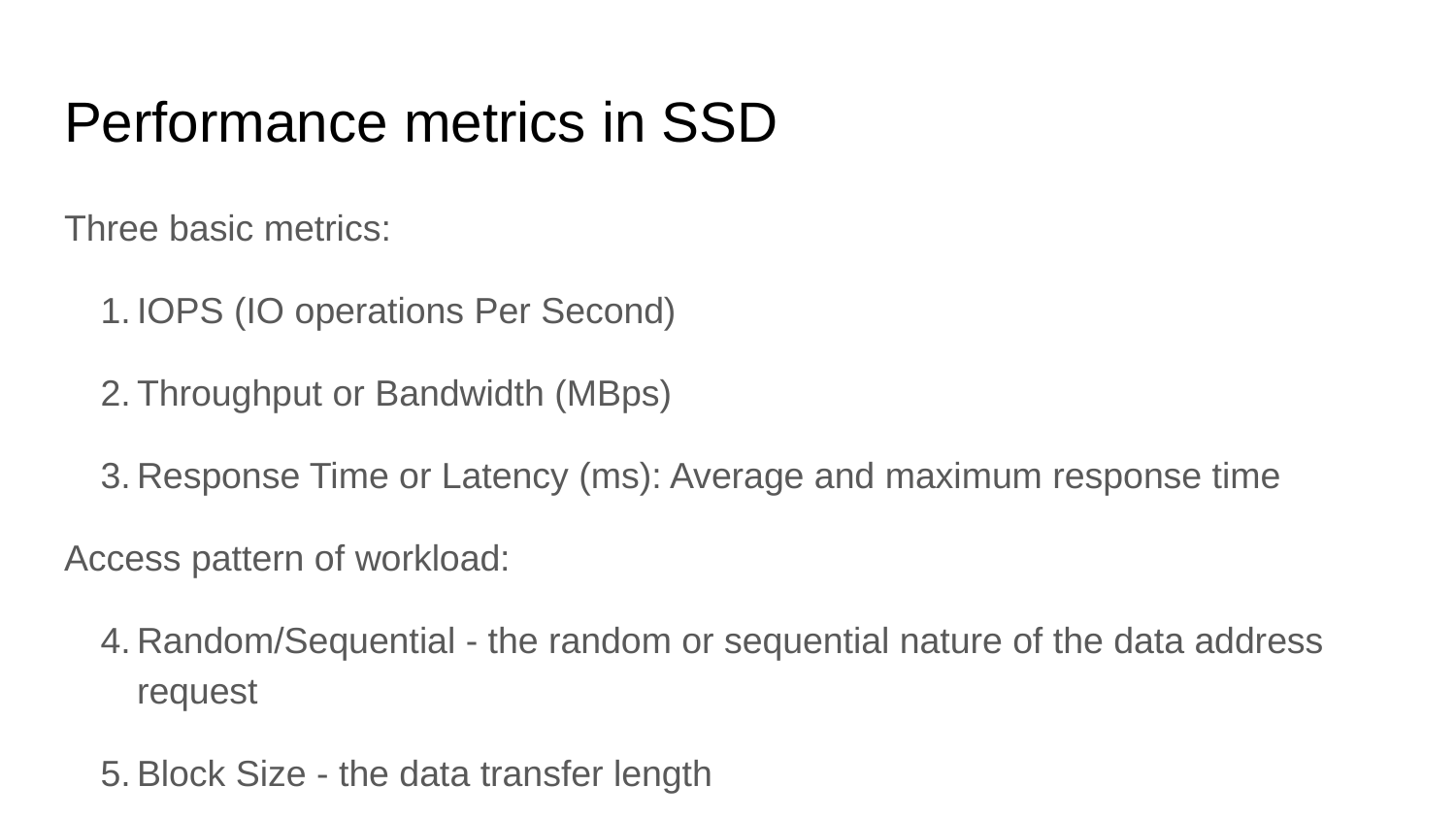

# Performance metrics in SSD
Three basic metrics:
IOPS (IO operations Per Second)
Throughput or Bandwidth (MBps)
Response Time or Latency (ms): Average and maximum response time
Access pattern of workload:
Random/Sequential - the random or sequential nature of the data address request
Block Size - the data transfer length
Read/Write ratio  - the mix of read and write operation